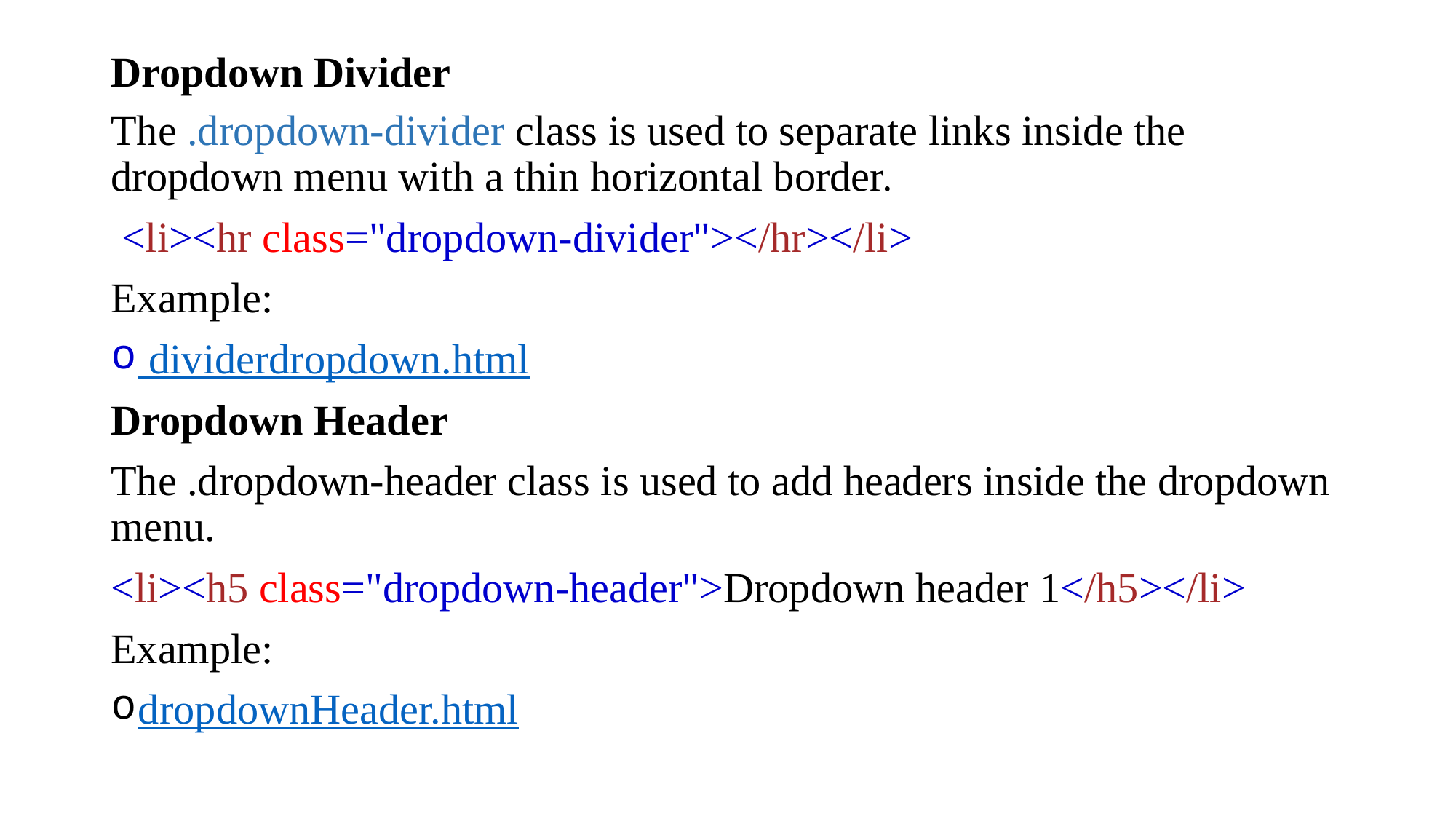

# Dropdown Divider
The .dropdown-divider class is used to separate links inside the dropdown menu with a thin horizontal border.
 <li><hr class="dropdown-divider"></hr></li>
Example:
 dividerdropdown.html
Dropdown Header
The .dropdown-header class is used to add headers inside the dropdown menu.
<li><h5 class="dropdown-header">Dropdown header 1</h5></li>
Example:
dropdownHeader.html